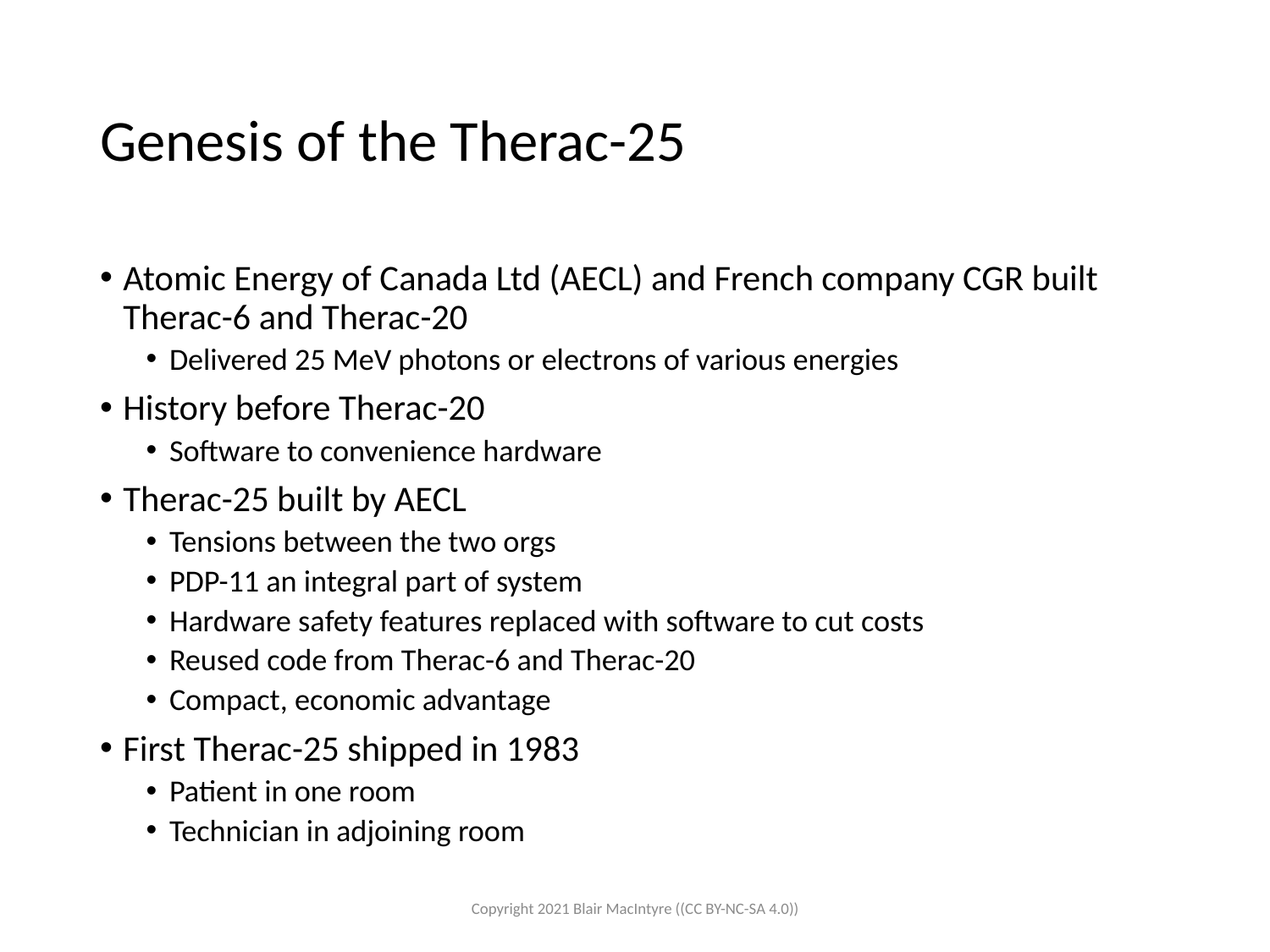

# Genesis of the Therac-25
Atomic Energy of Canada Ltd (AECL) and French company CGR built Therac-6 and Therac-20
Delivered 25 MeV photons or electrons of various energies
History before Therac-20
Software to convenience hardware
Therac-25 built by AECL
Tensions between the two orgs
PDP-11 an integral part of system
Hardware safety features replaced with software to cut costs
Reused code from Therac-6 and Therac-20
Compact, economic advantage
First Therac-25 shipped in 1983
Patient in one room
Technician in adjoining room
Copyright 2021 Blair MacIntyre ((CC BY-NC-SA 4.0))